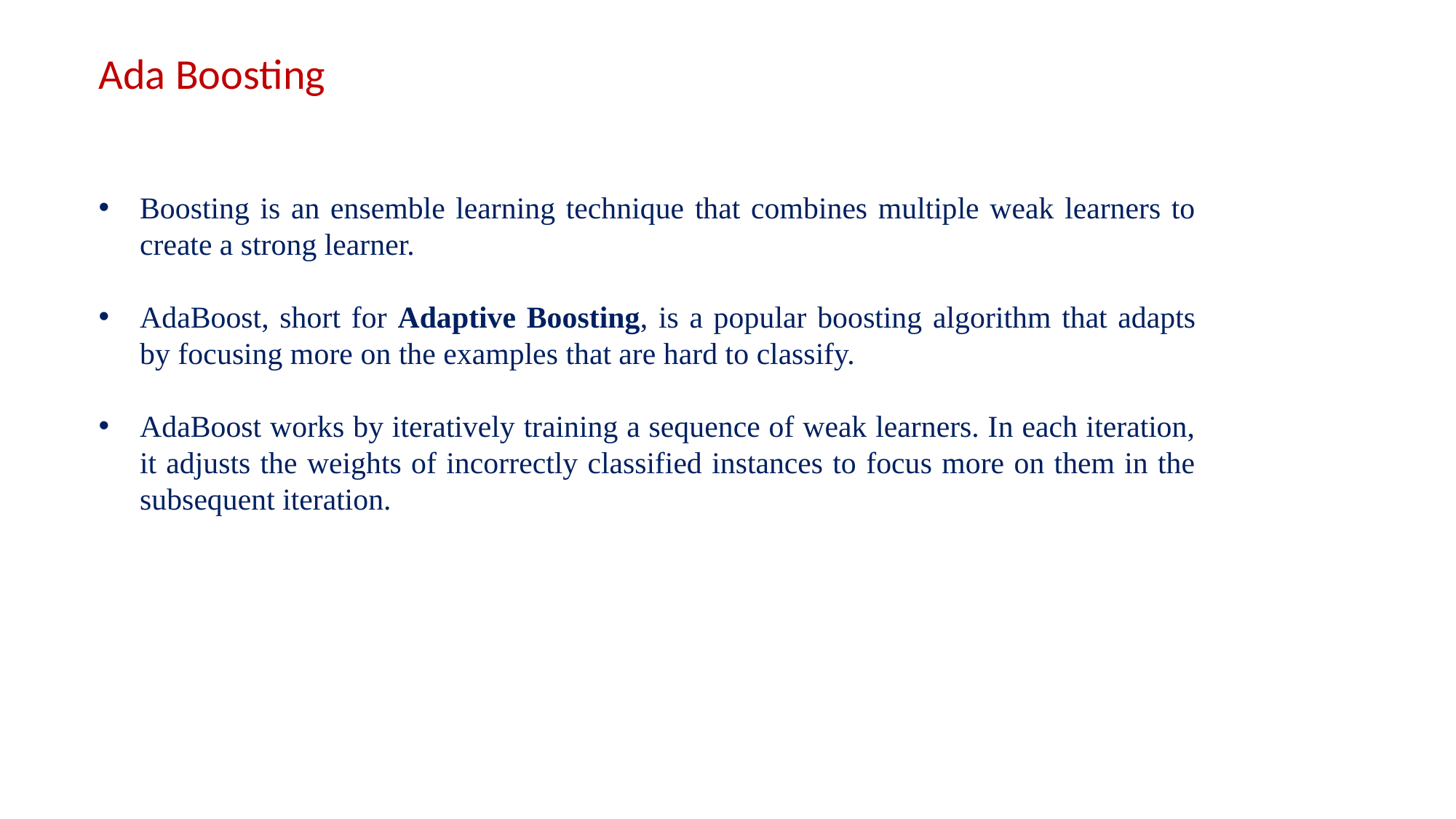

Ada Boosting
Boosting is an ensemble learning technique that combines multiple weak learners to create a strong learner.

AdaBoost, short for Adaptive Boosting, is a popular boosting algorithm that adapts by focusing more on the examples that are hard to classify.

AdaBoost works by iteratively training a sequence of weak learners. In each iteration, it adjusts the weights of incorrectly classified instances to focus more on them in the subsequent iteration.